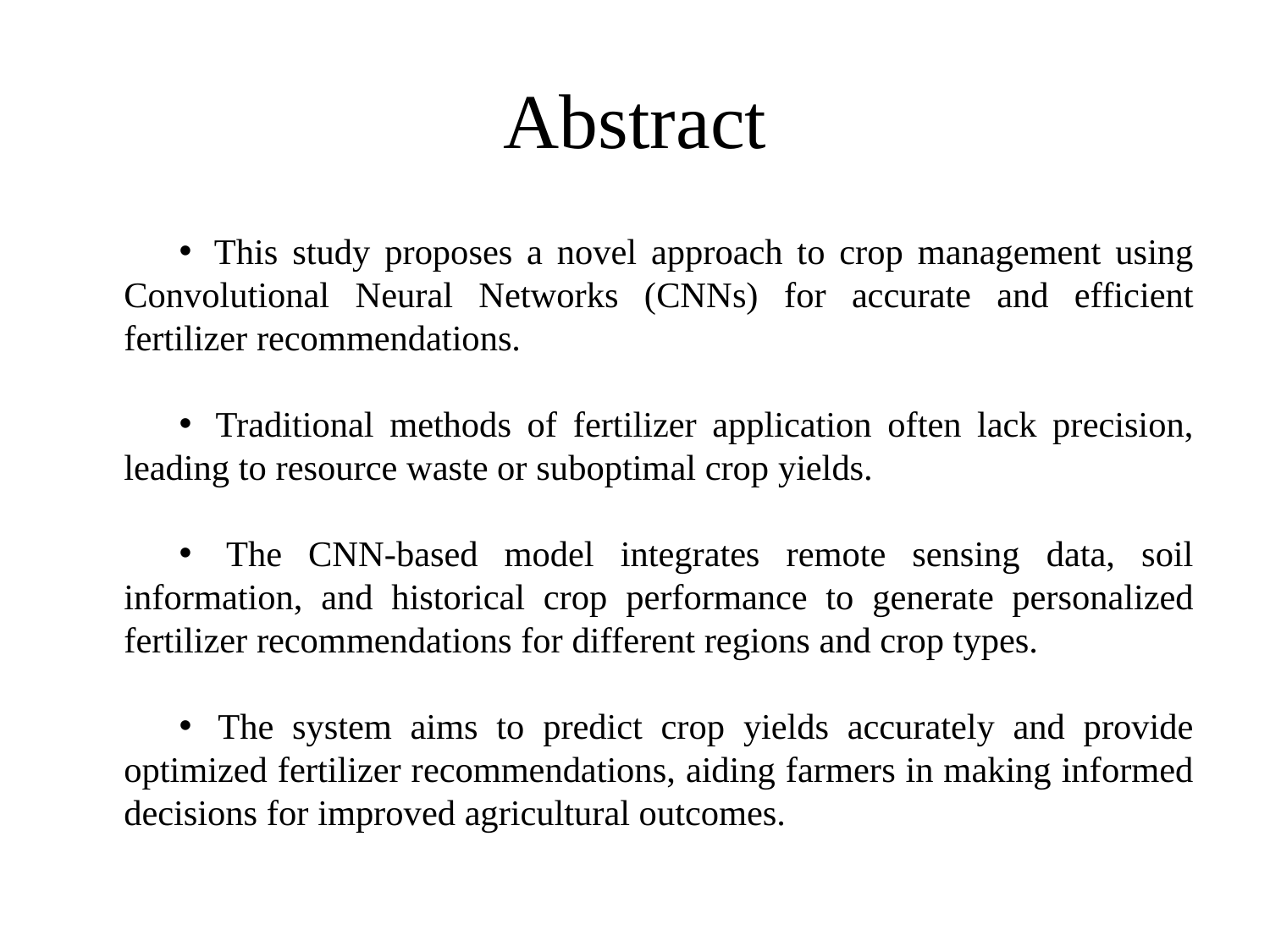

# Abstract
 This study proposes a novel approach to crop management using Convolutional Neural Networks (CNNs) for accurate and efficient fertilizer recommendations.

 Traditional methods of fertilizer application often lack precision, leading to resource waste or suboptimal crop yields.

 The CNN-based model integrates remote sensing data, soil information, and historical crop performance to generate personalized fertilizer recommendations for different regions and crop types.

 The system aims to predict crop yields accurately and provide optimized fertilizer recommendations, aiding farmers in making informed decisions for improved agricultural outcomes.